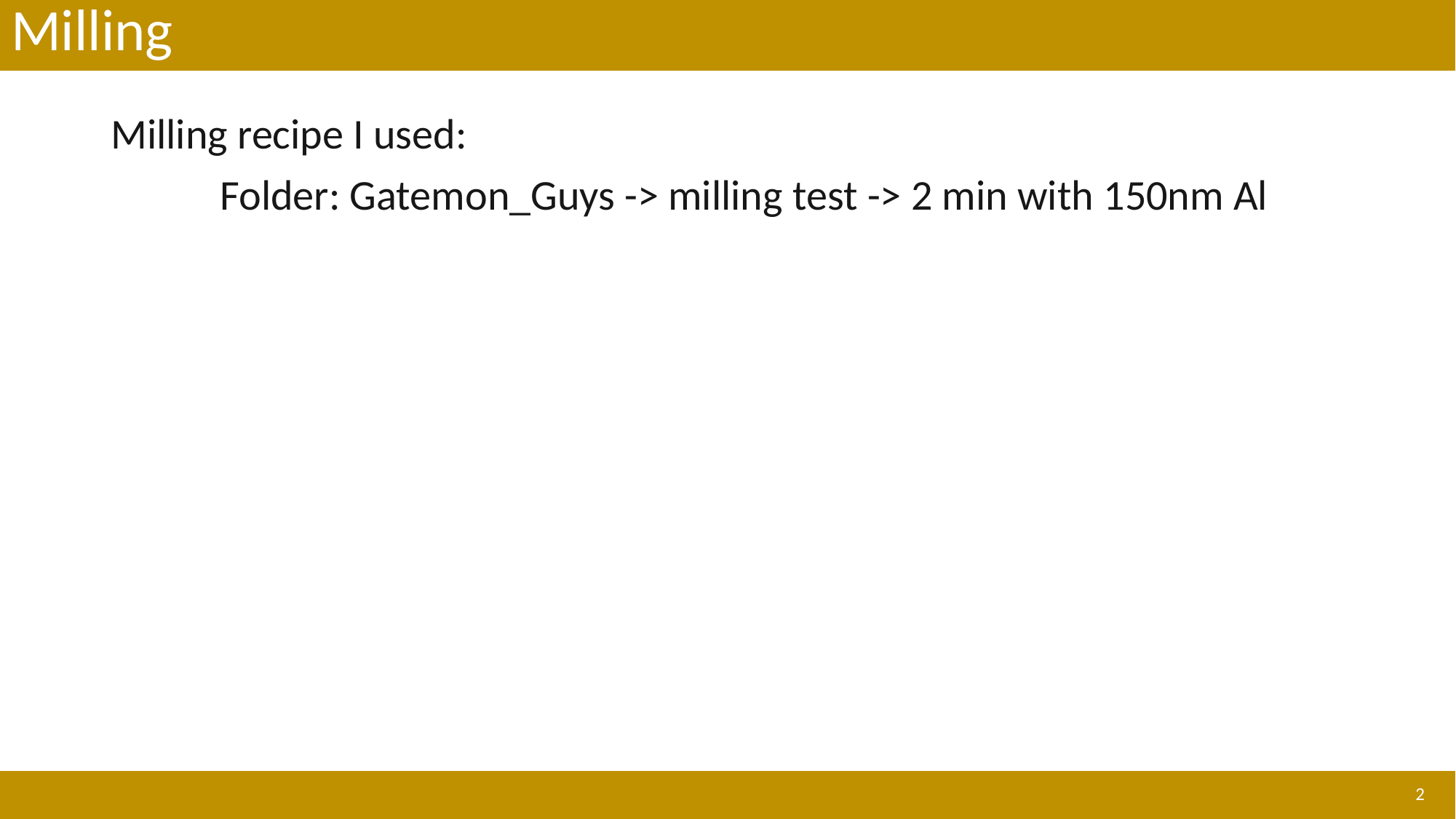

# Milling
Milling recipe I used:
	Folder: Gatemon_Guys -> milling test -> 2 min with 150nm Al

2